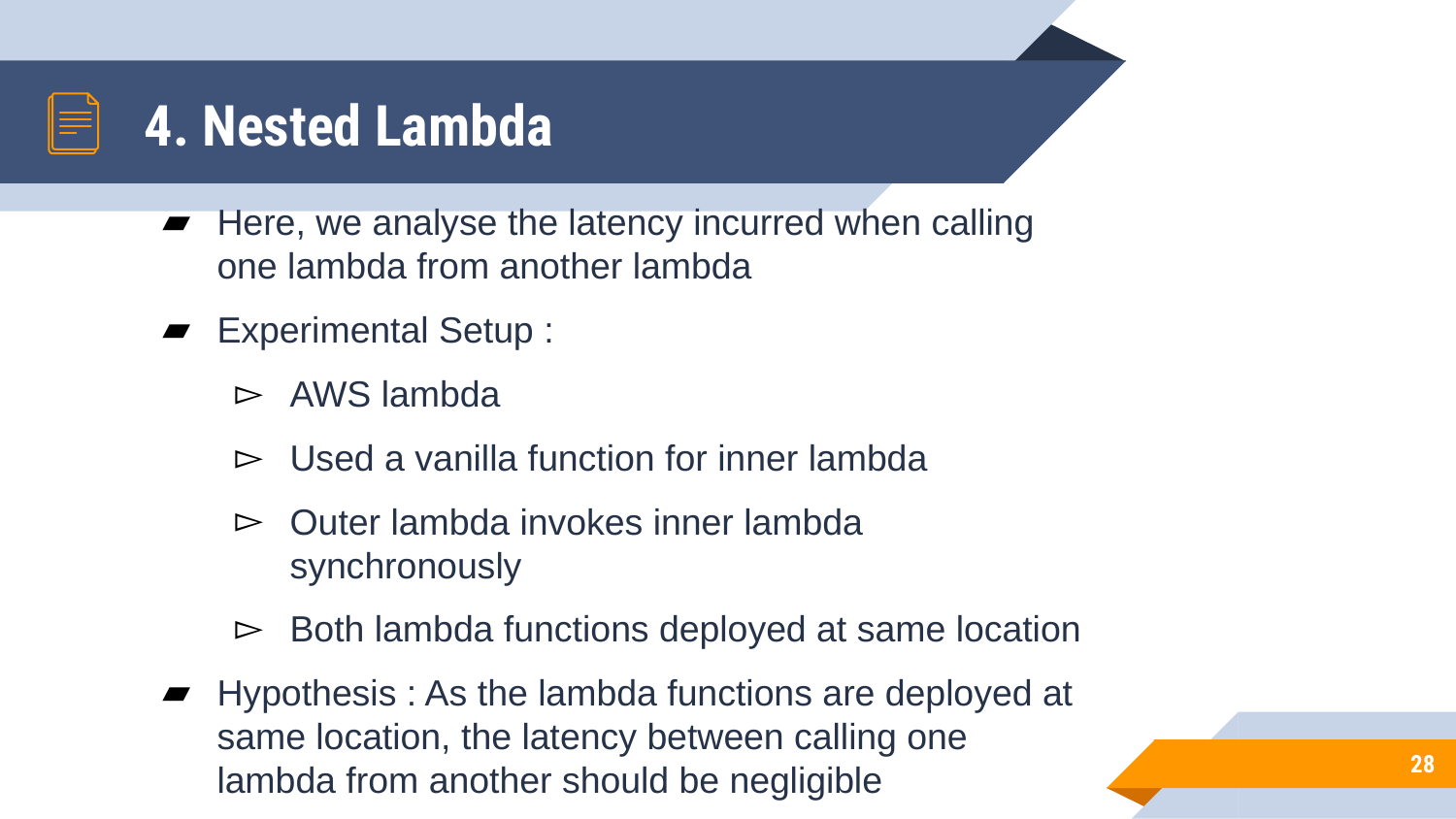

# 4. Nested Lambda

Here, we analyse the latency incurred when calling one lambda from another lambda
Experimental Setup :
AWS lambda
Used a vanilla function for inner lambda
Outer lambda invokes inner lambda synchronously
Both lambda functions deployed at same location
Hypothesis : As the lambda functions are deployed at same location, the latency between calling one lambda from another should be negligible
28